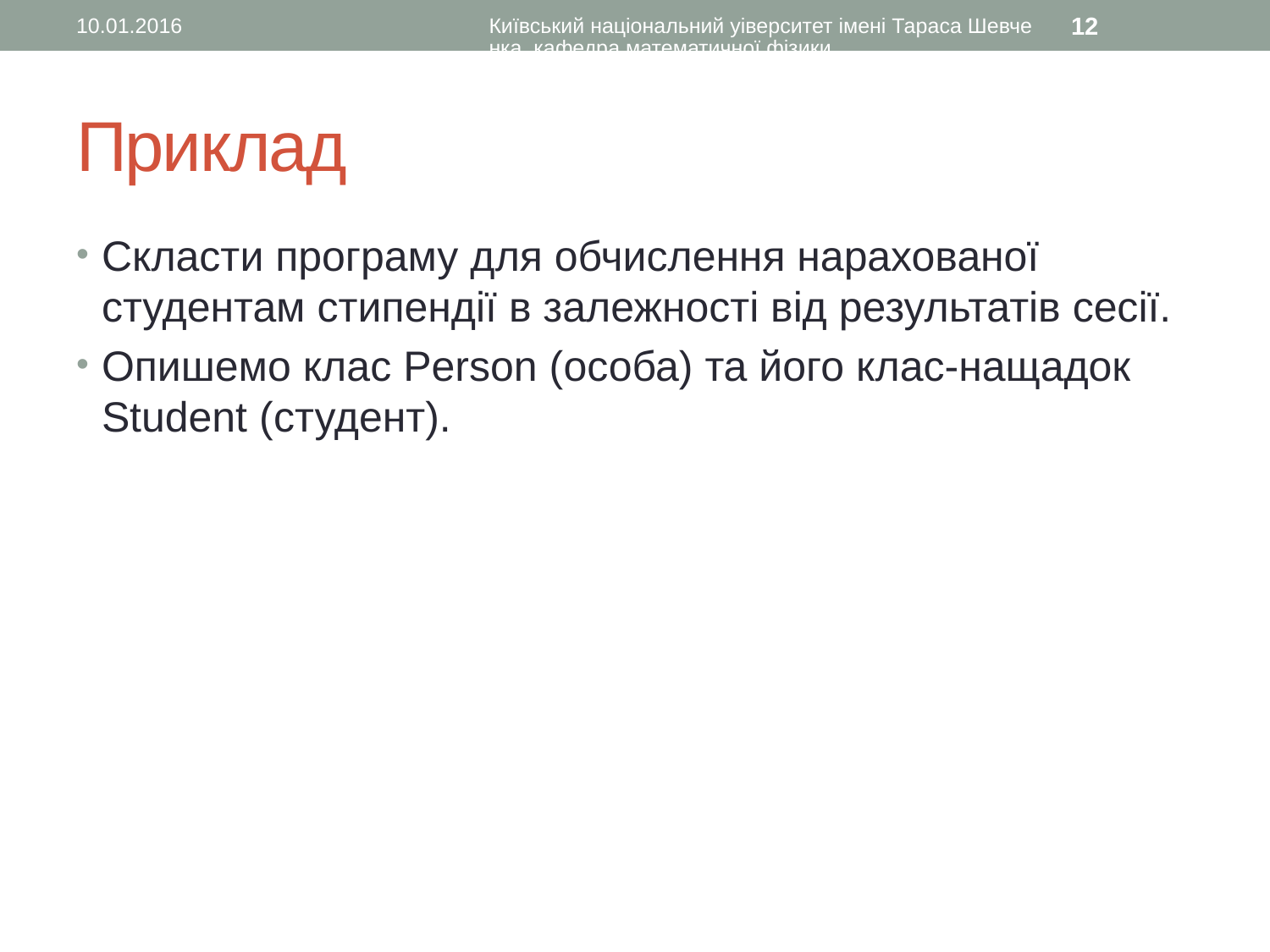

10.01.2016
Київський національний уіверситет імені Тараса Шевченка, кафедра математичної фізики
12
# Приклад
Скласти програму для обчислення нарахованої студентам стипендії в залежності від результатів сесії.
Опишемо клас Person (особа) та його клас-нащадок Student (студент).